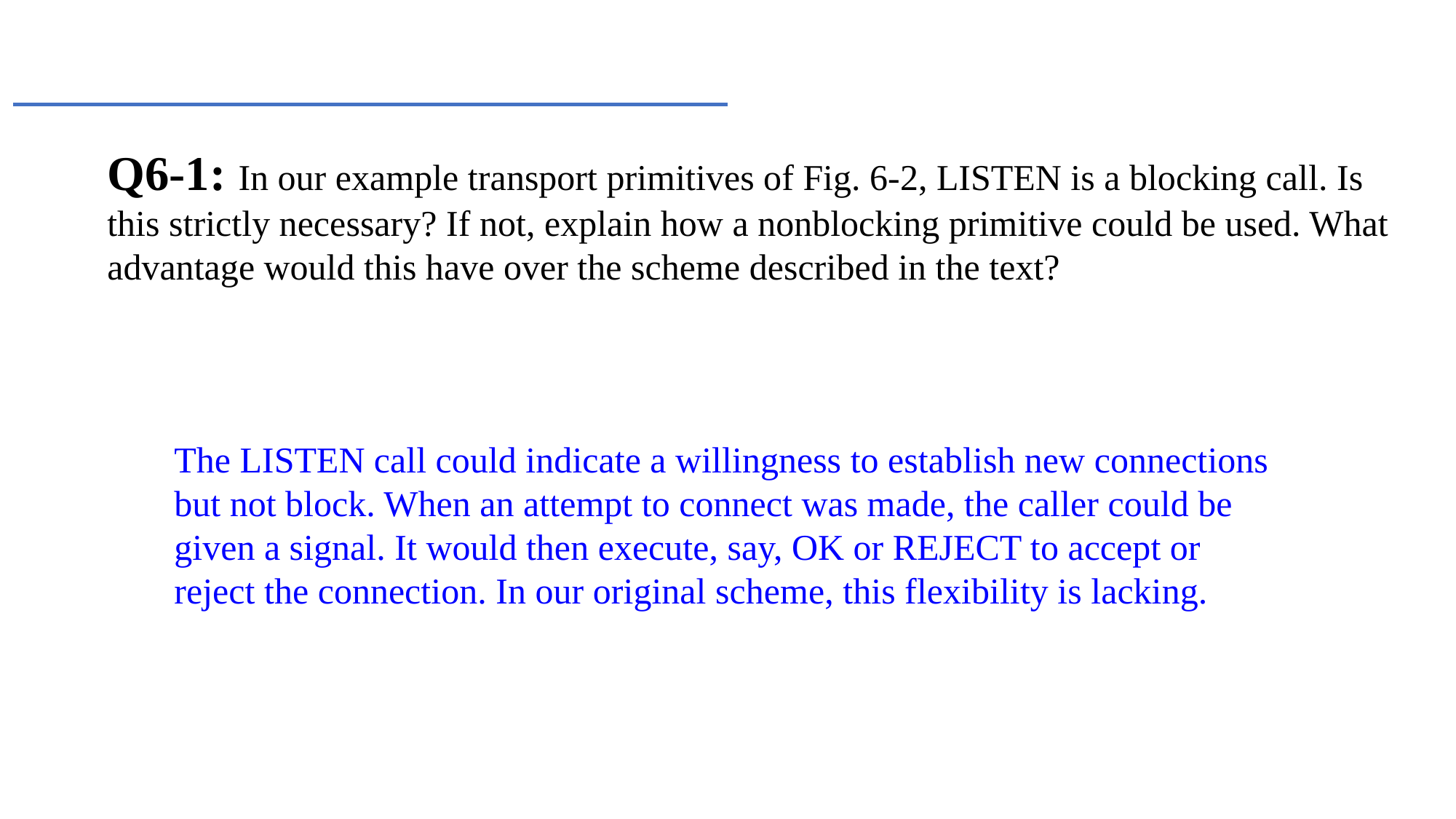

Q6-1: In our example transport primitives of Fig. 6-2, LISTEN is a blocking call. Is this strictly necessary? If not, explain how a nonblocking primitive could be used. What advantage would this have over the scheme described in the text?
The LISTEN call could indicate a willingness to establish new connections but not block. When an attempt to connect was made, the caller could be given a signal. It would then execute, say, OK or REJECT to accept or reject the connection. In our original scheme, this flexibility is lacking.